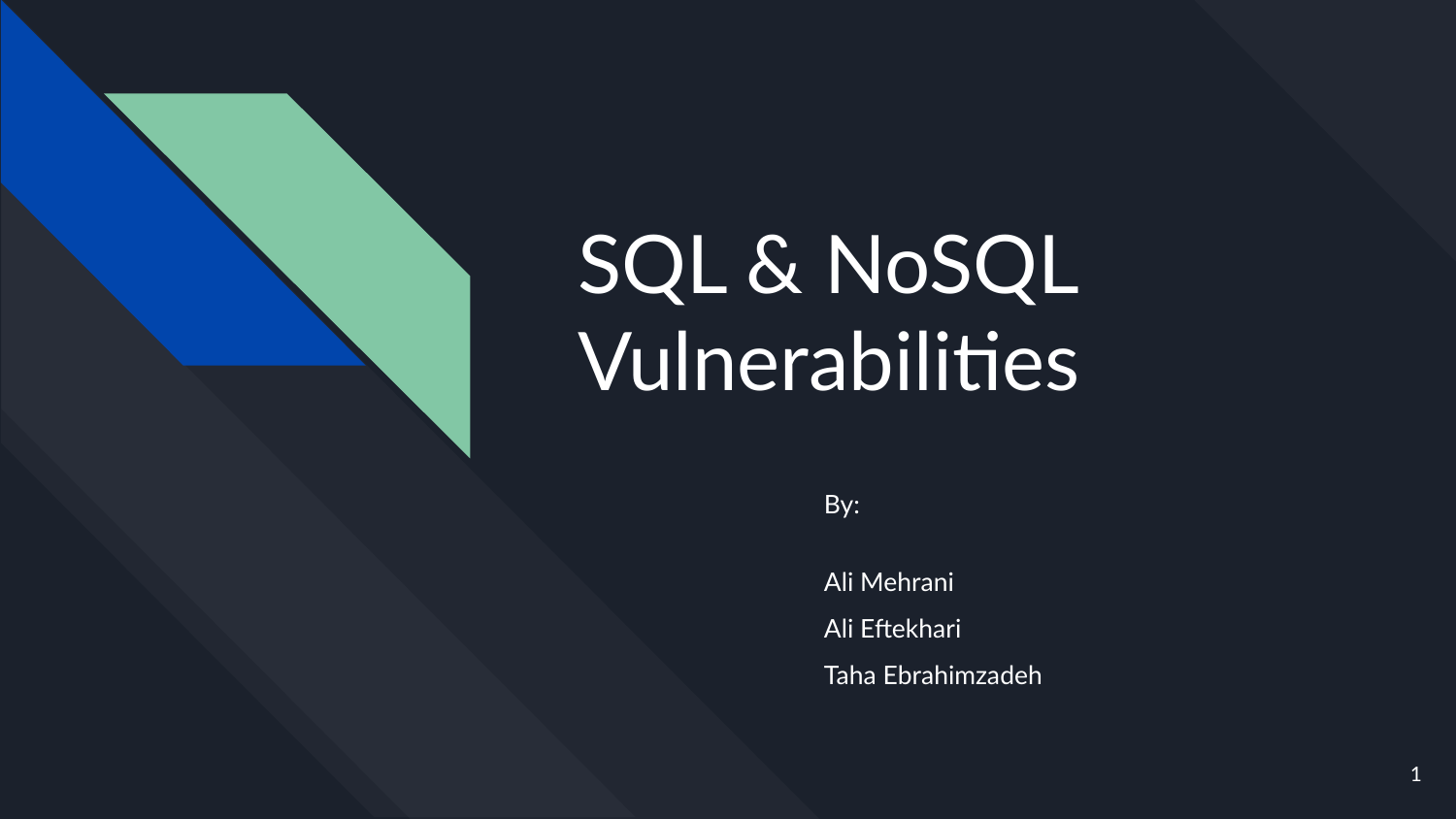

# SQL & NoSQL Vulnerabilities
By:

Ali Mehrani
Ali Eftekhari
Taha Ebrahimzadeh
1